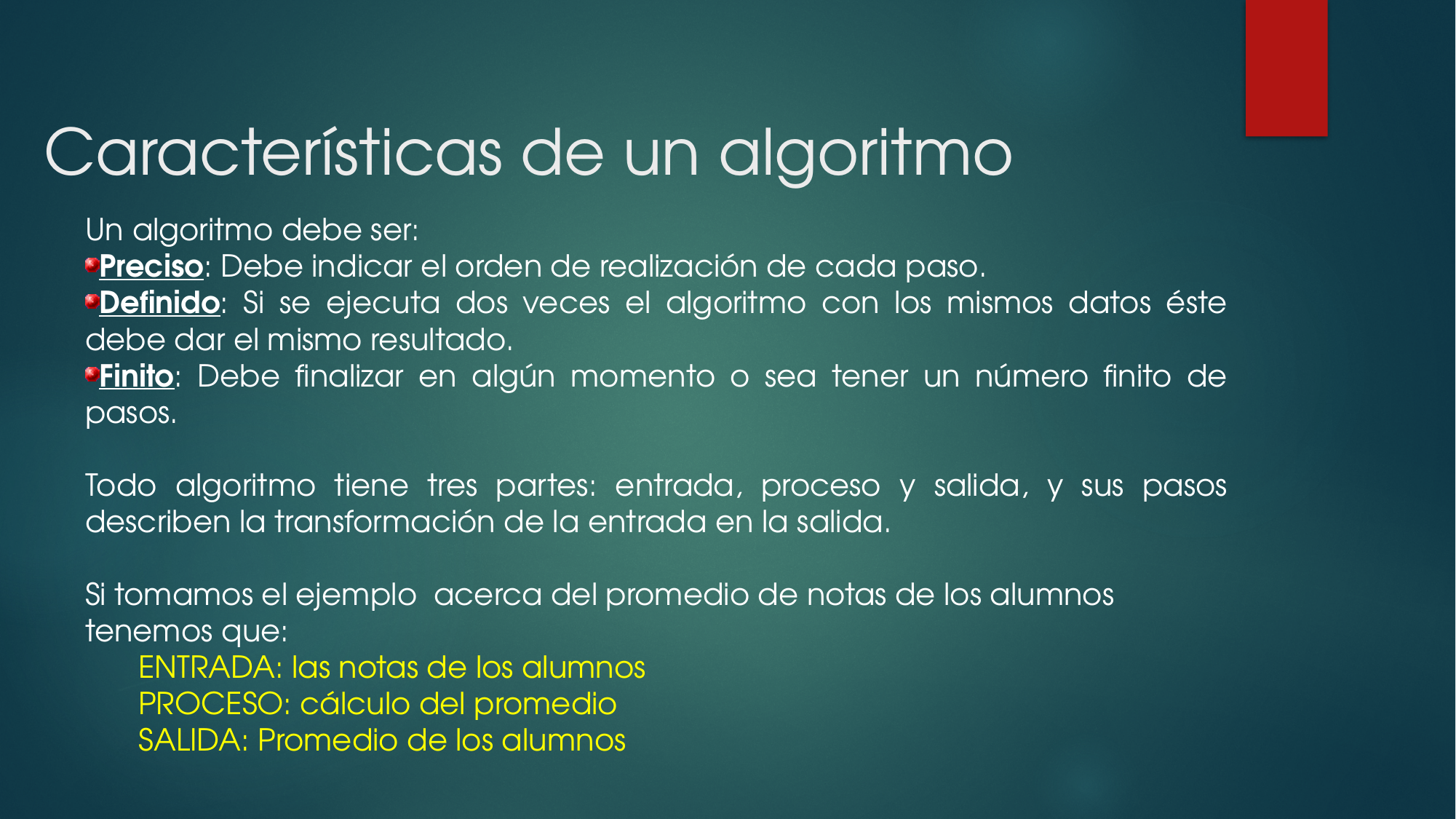

# Características de un algoritmo
Un algoritmo debe ser:
Preciso: Debe indicar el orden de realización de cada paso.
Definido: Si se ejecuta dos veces el algoritmo con los mismos datos éste debe dar el mismo resultado.
Finito: Debe finalizar en algún momento o sea tener un número finito de pasos.

Todo algoritmo tiene tres partes: entrada, proceso y salida, y sus pasos describen la transformación de la entrada en la salida.

Si tomamos el ejemplo  acerca del promedio de notas de los alumnos tenemos que:
	ENTRADA: las notas de los alumnos
	PROCESO: cálculo del promedio
	SALIDA: Promedio de los alumnos